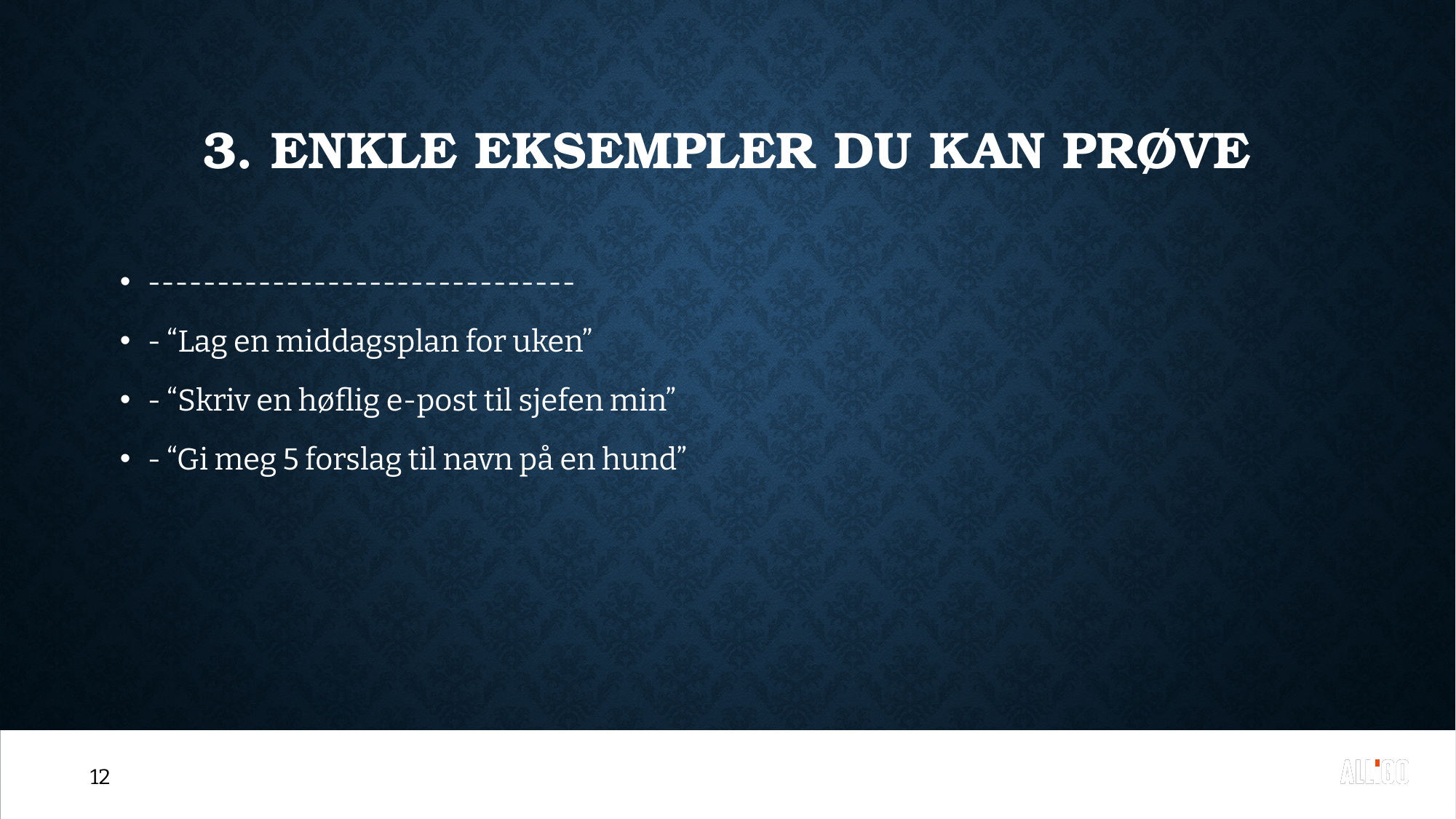

# 3. Enkle eksempler du kan prøve
-------------------------------
- “Lag en middagsplan for uken”
- “Skriv en høflig e-post til sjefen min”
- “Gi meg 5 forslag til navn på en hund”